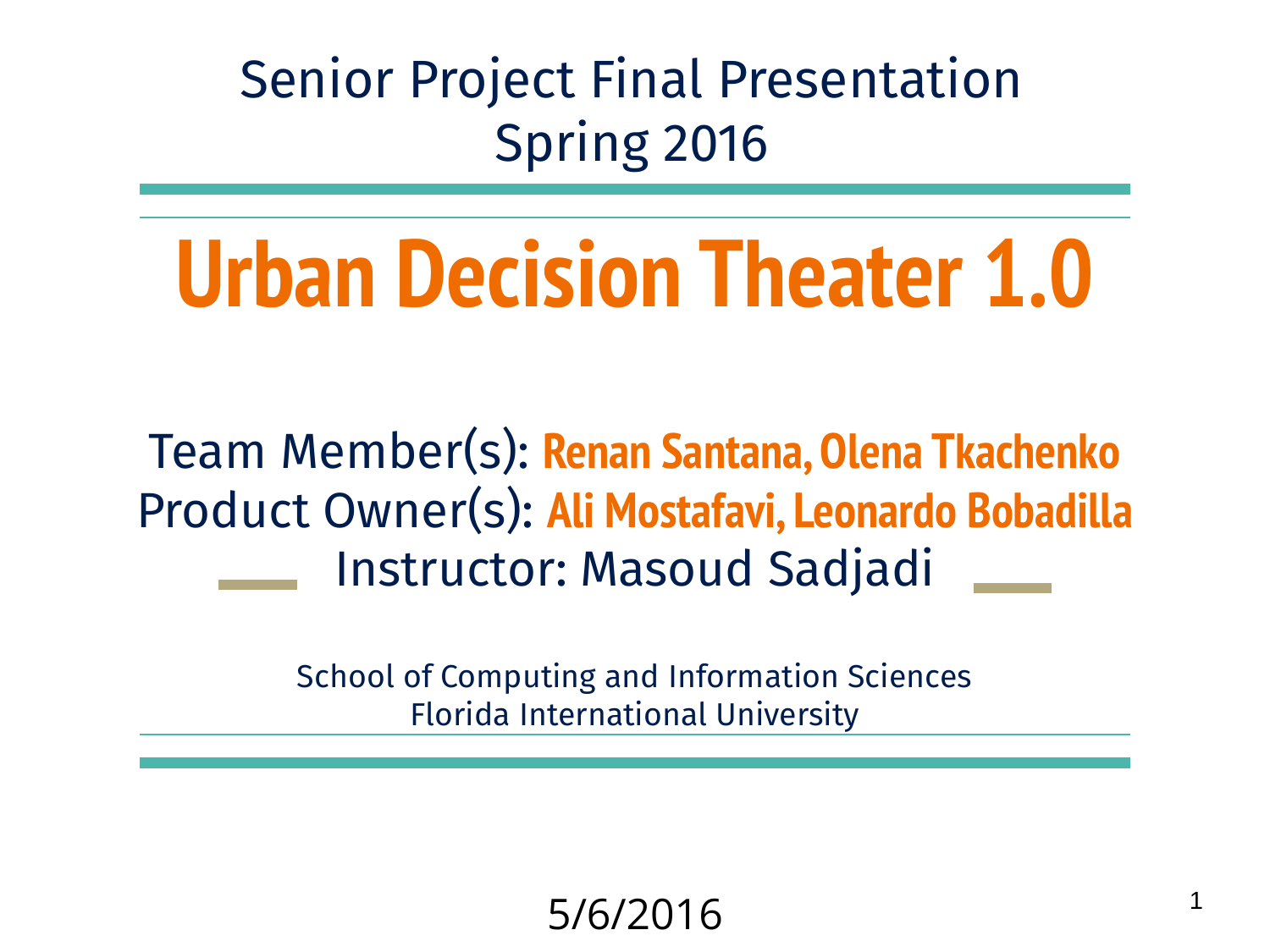

Senior Project Final Presentation
Spring 2016
# Urban Decision Theater 1.0
Team Member(s): Renan Santana, Olena Tkachenko
Product Owner(s): Ali Mostafavi, Leonardo Bobadilla
Instructor: Masoud Sadjadi
School of Computing and Information Sciences
Florida International University
1
5/6/2016